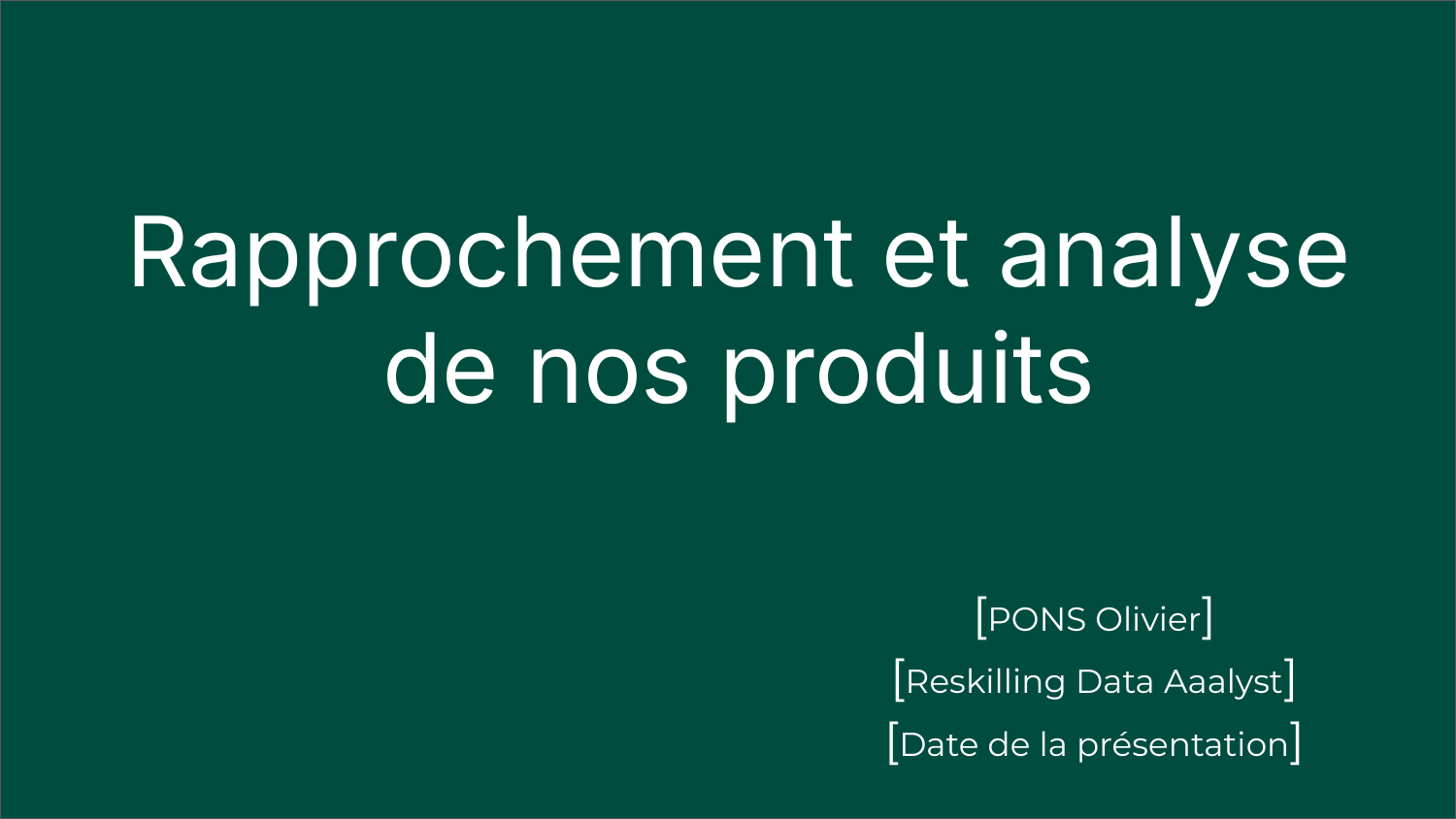

Rapprochement et analyse de nos produits
[PONS Olivier]
[Reskilling Data Aaalyst]
[Date de la présentation]